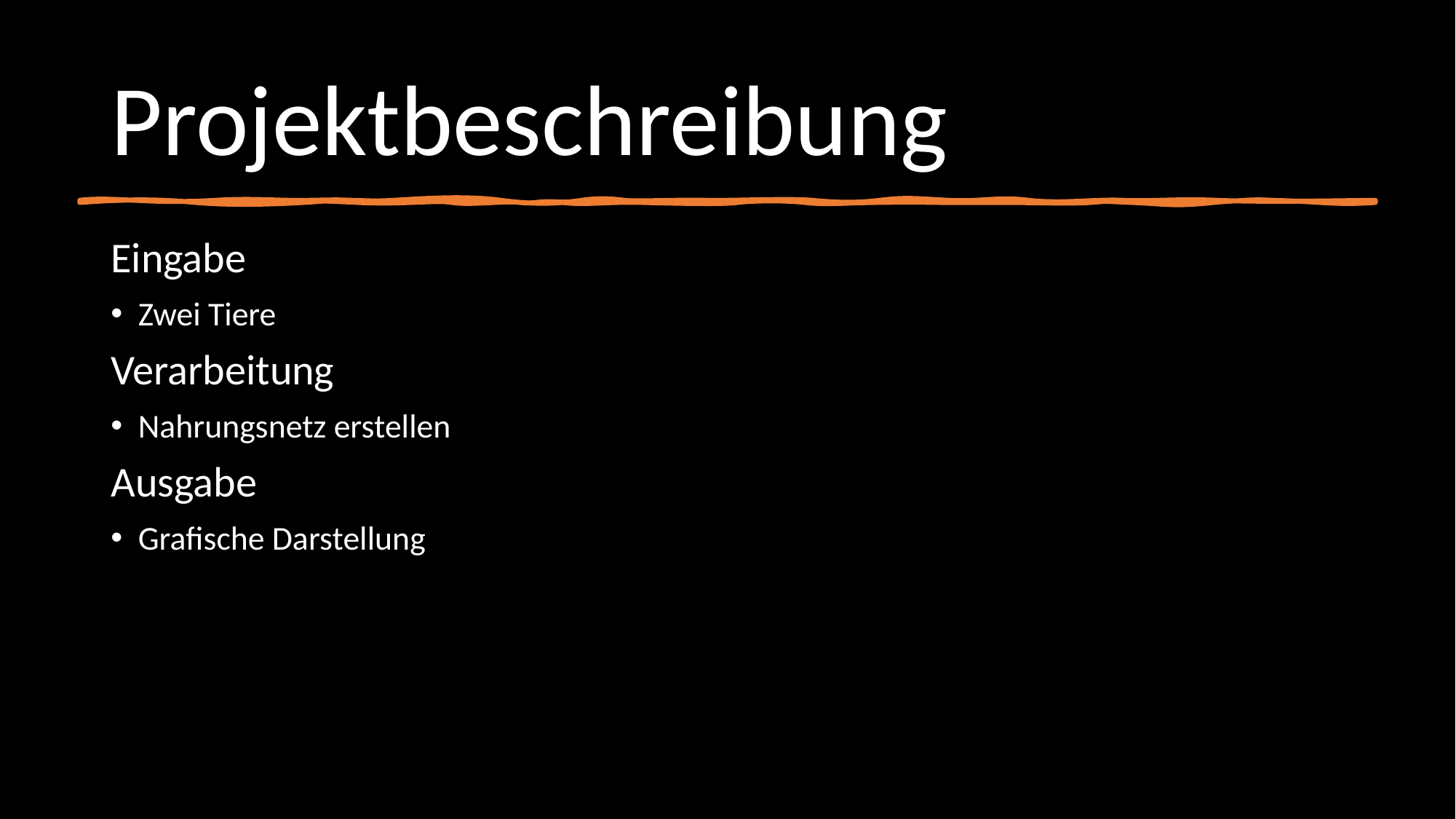

# Projektbeschreibung

Eingabe
Zwei Tiere
Verarbeitung
Nahrungsnetz erstellen
Ausgabe
Grafische Darstellung